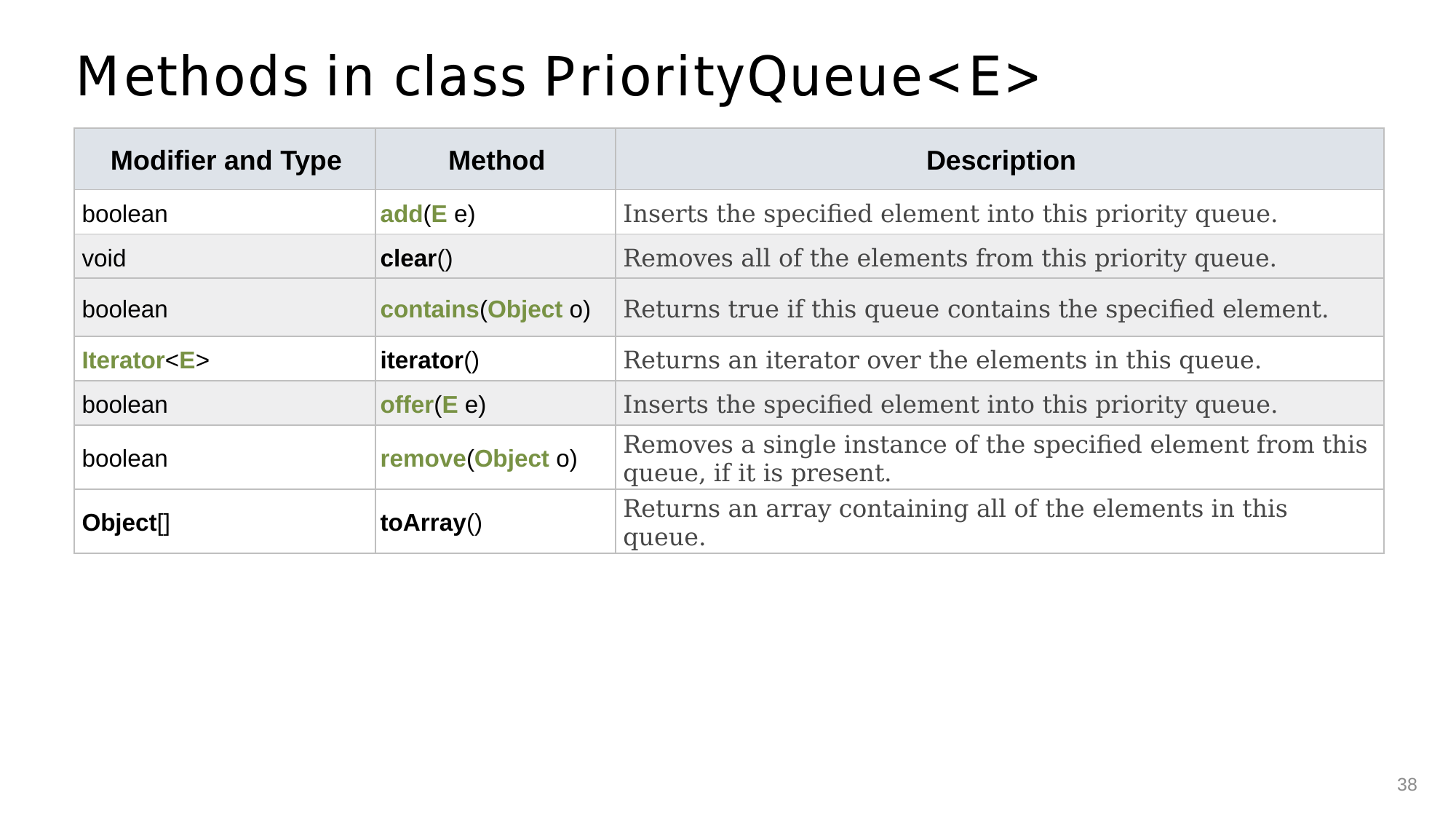

# Methods in class PriorityQueue<E>
| Modifier and Type | Method | Description |
| --- | --- | --- |
| boolean | add​(E e) | Inserts the specified element into this priority queue. |
| void | clear() | Removes all of the elements from this priority queue. |
| boolean | contains​(Object o) | Returns true if this queue contains the specified element. |
| Iterator<E> | iterator() | Returns an iterator over the elements in this queue. |
| boolean | offer​(E e) | Inserts the specified element into this priority queue. |
| boolean | remove​(Object o) | Removes a single instance of the specified element from this queue, if it is present. |
| Object[] | toArray() | Returns an array containing all of the elements in this queue. |
38